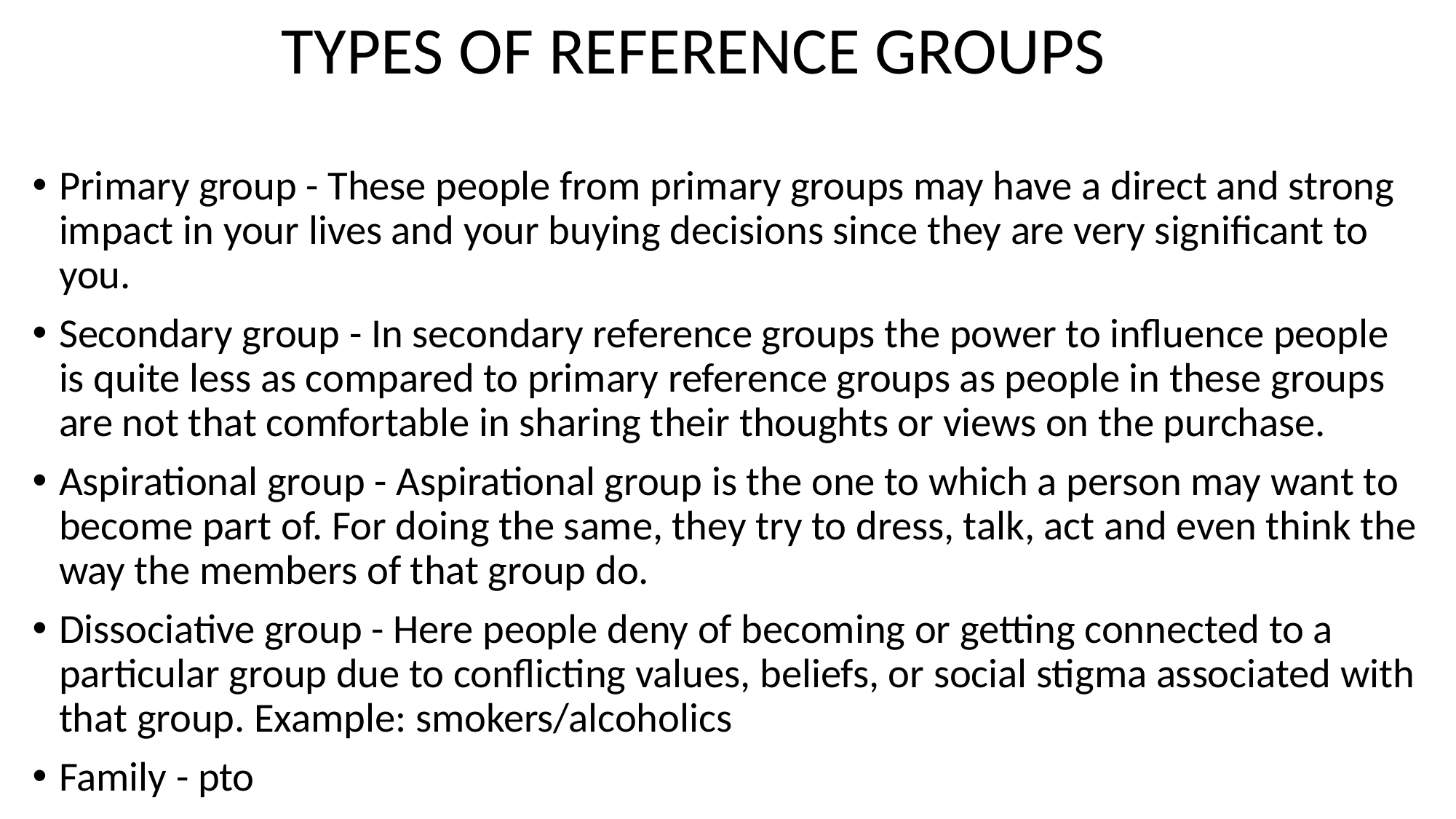

TYPES OF REFERENCE GROUPS
Primary group - These people from primary groups may have a direct and strong impact in your lives and your buying decisions since they are very significant to you.
Secondary group - In secondary reference groups the power to influence people is quite less as compared to primary reference groups as people in these groups are not that comfortable in sharing their thoughts or views on the purchase.
Aspirational group - Aspirational group is the one to which a person may want to become part of. For doing the same, they try to dress, talk, act and even think the way the members of that group do.
Dissociative group - Here people deny of becoming or getting connected to a particular group due to conflicting values, beliefs, or social stigma associated with that group. Example: smokers/alcoholics
Family - pto